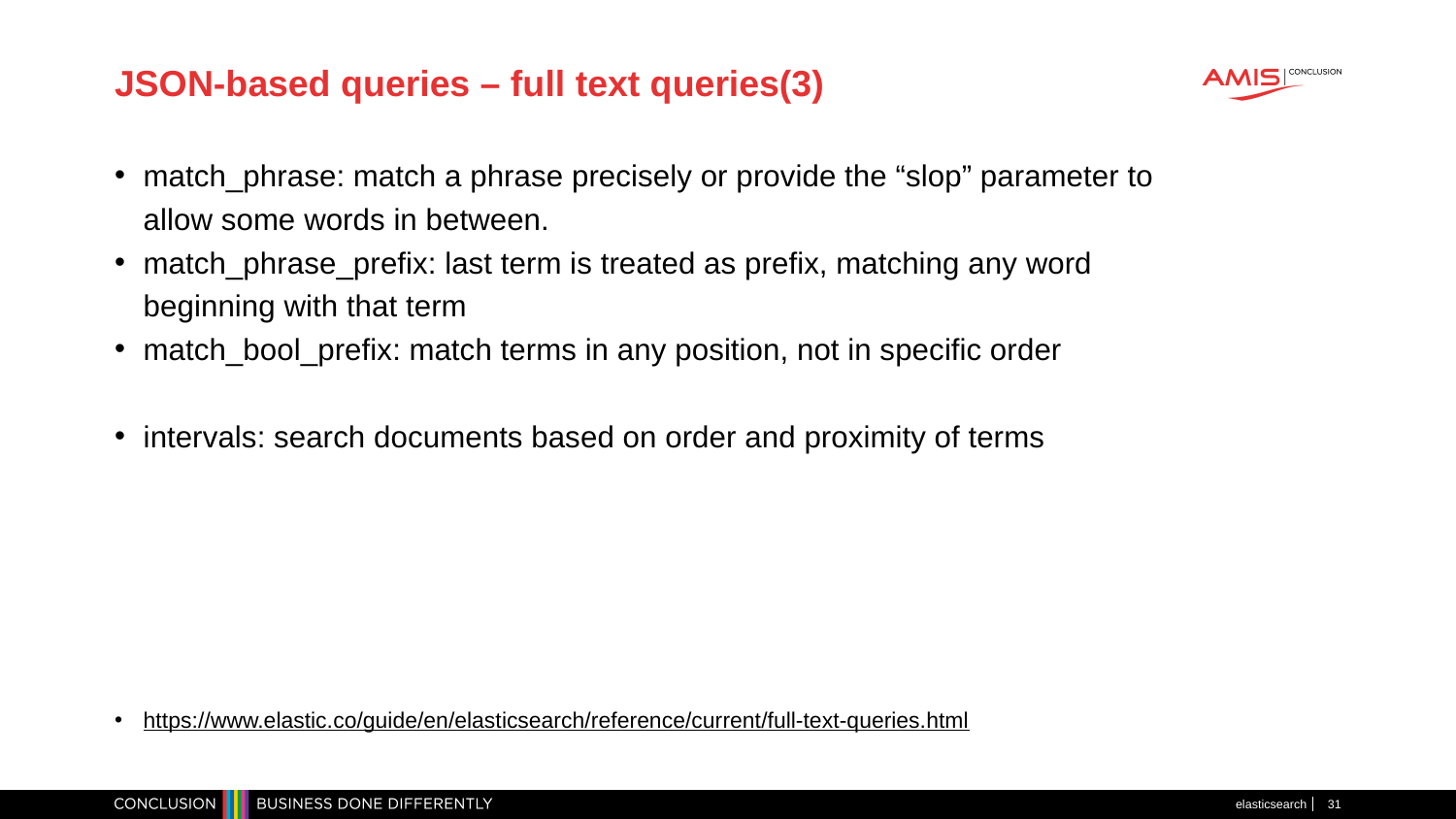

# JSON-based queries – full text queries(3)
match_phrase: match a phrase precisely or provide the “slop” parameter to allow some words in between.
match_phrase_prefix: last term is treated as prefix, matching any word beginning with that term
match_bool_prefix: match terms in any position, not in specific order

intervals: search documents based on order and proximity of terms

https://www.elastic.co/guide/en/elasticsearch/reference/current/full-text-queries.html
elasticsearch
31